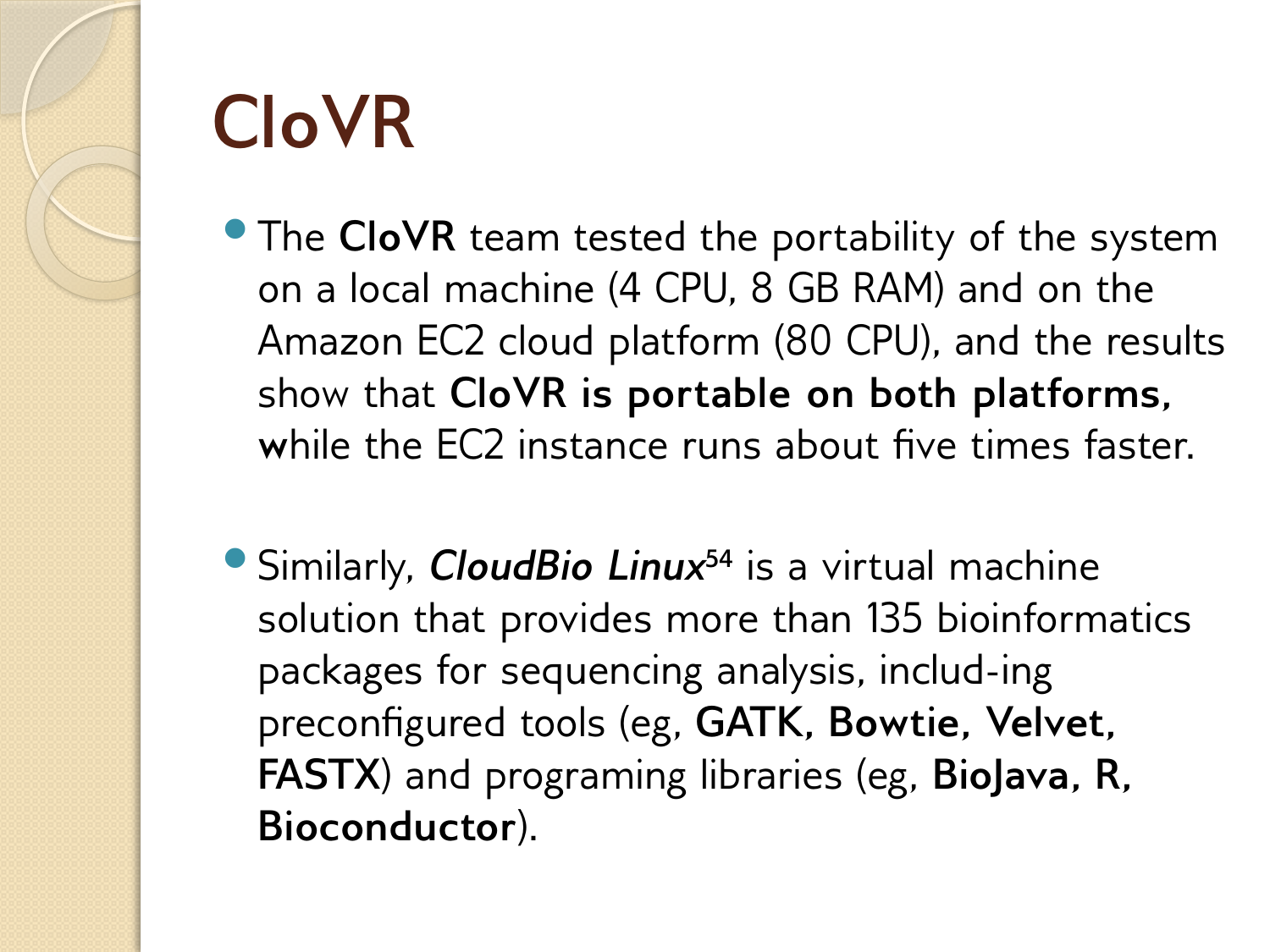

# CloVR
The CloVR team tested the portability of the system on a local machine (4 CPU, 8 GB RAM) and on the Amazon EC2 cloud platform (80 CPU), and the results show that CloVR is portable on both platforms, while the EC2 instance runs about five times faster.

Similarly, CloudBio­ Linux54 is a virtual machine solution that provides more than 135 bioinformatics packages for sequencing analysis, includ-ing preconfigured tools (eg, GATK, Bowtie, Velvet, FASTX) and programing libraries (eg, BioJava, R, Bioconductor).